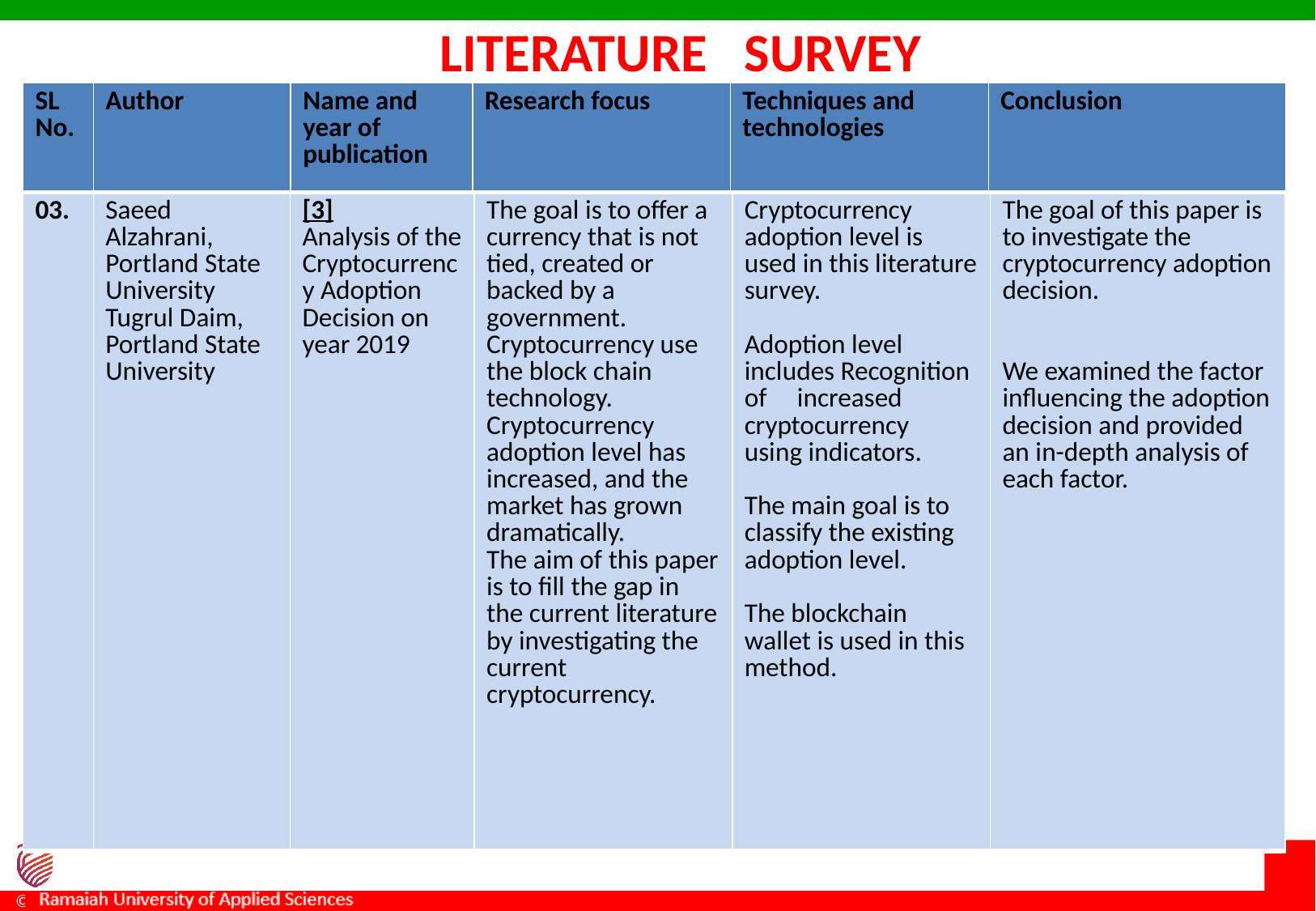

LITERATURE   SURVEY

| SL No. | Author | Name and year of publication | Research focus | Techniques and technologies | Conclusion |
| --- | --- | --- | --- | --- | --- |
| 03. | Saeed Alzahrani, Portland State University Tugrul Daim, Portland State University | [3] Analysis of the Cryptocurrency Adoption Decision on year 2019 | The goal is to offer a currency that is not tied, created or backed by a government. Cryptocurrency use the block chain technology. Cryptocurrency adoption level has increased, and the market has grown dramatically. The aim of this paper is to fill the gap in the current literature by investigating the current cryptocurrency. | Cryptocurrency adoption level is used in this literature survey. Adoption level includes Recognition of increased cryptocurrency using indicators. The main goal is to classify the existing adoption level. The blockchain wallet is used in this method. | The goal of this paper is to investigate the cryptocurrency adoption decision. We examined the factor influencing the adoption decision and provided an in-depth analysis of each factor. |
| --- | --- | --- | --- | --- | --- |